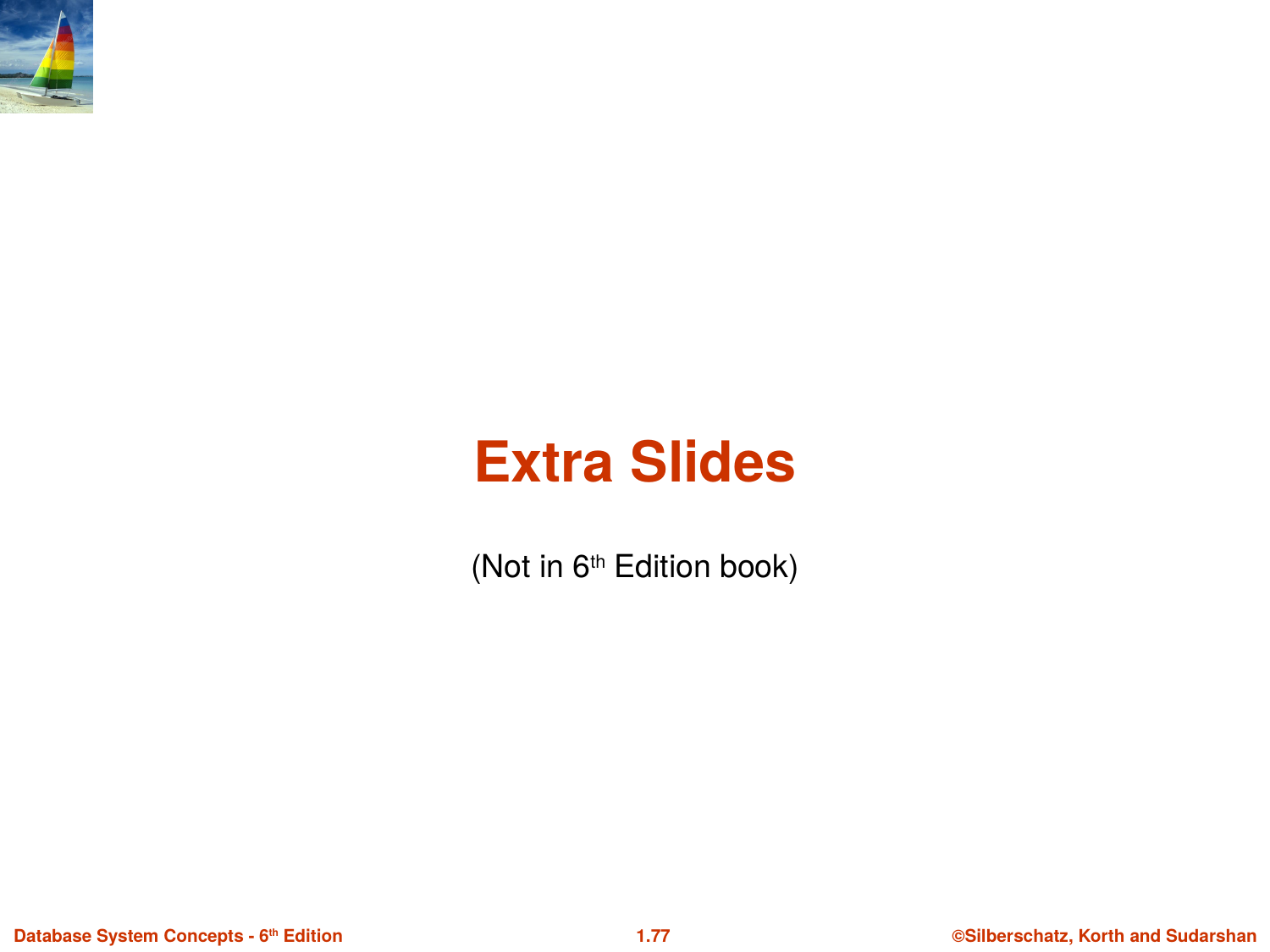

# Extra Slides
(Not in 6th Edition book)